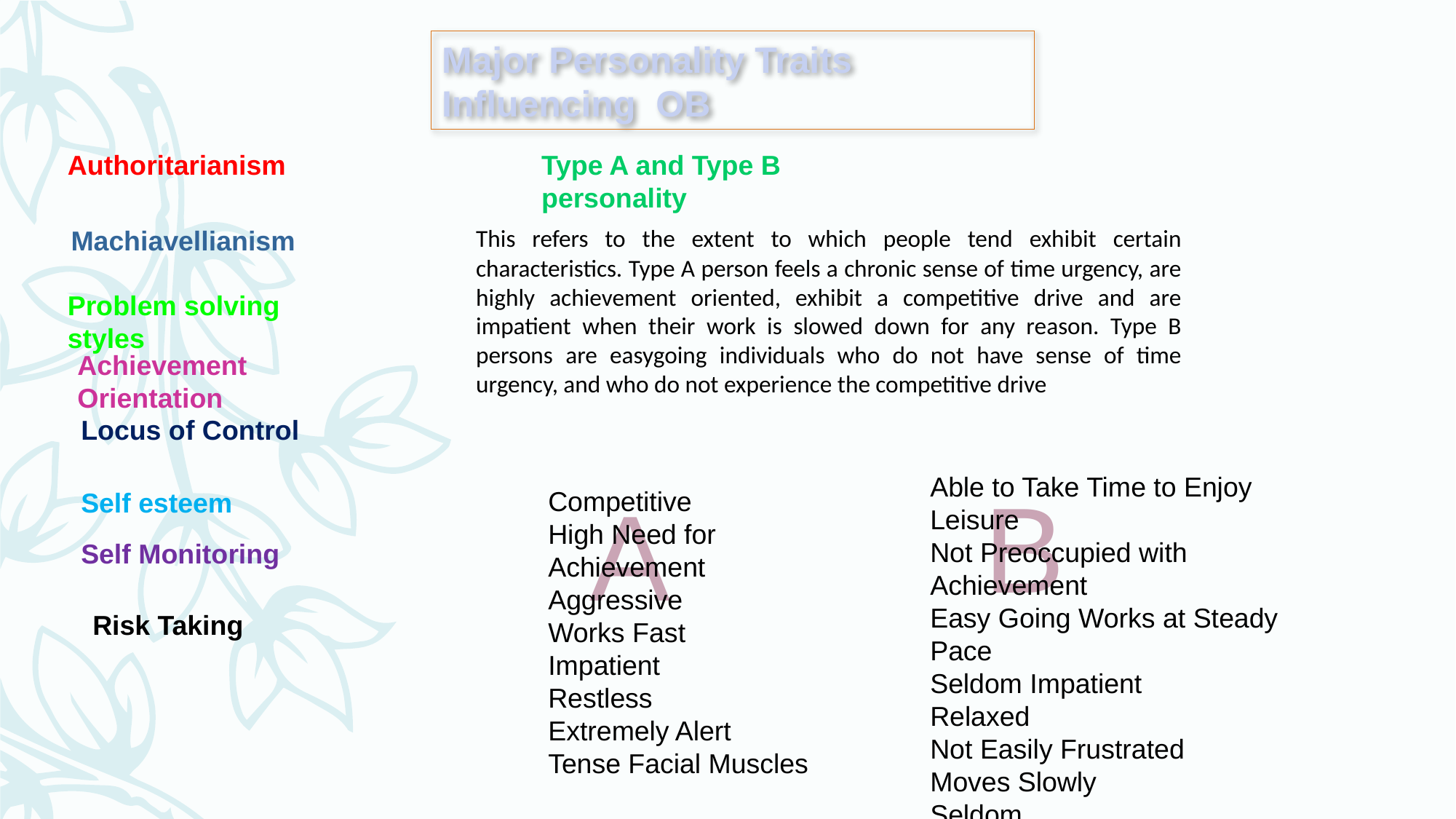

Major Personality Traits Influencing  OB
Authoritarianism
Type A and Type B personality
Machiavellianism
This refers to the extent to which people tend exhibit certain characteristics. Type A person feels a chronic sense of time urgency, are highly achievement oriented, exhibit a competitive drive and are impatient when their work is slowed down for any reason. Type B persons are easygoing individuals who do not have sense of time urgency, and who do not experience the competitive drive
Problem solving styles
Achievement Orientation
Locus of Control

Competitive
High Need for Achievement
Aggressive
Works Fast
Impatient
Restless
Extremely Alert
Tense Facial Muscles

Able to Take Time to Enjoy Leisure
Not Preoccupied with Achievement
Easy Going Works at Steady Pace
Seldom Impatient
Relaxed
Not Easily Frustrated
Moves Slowly
Seldom
B
A
Self esteem
Self Monitoring
Risk Taking